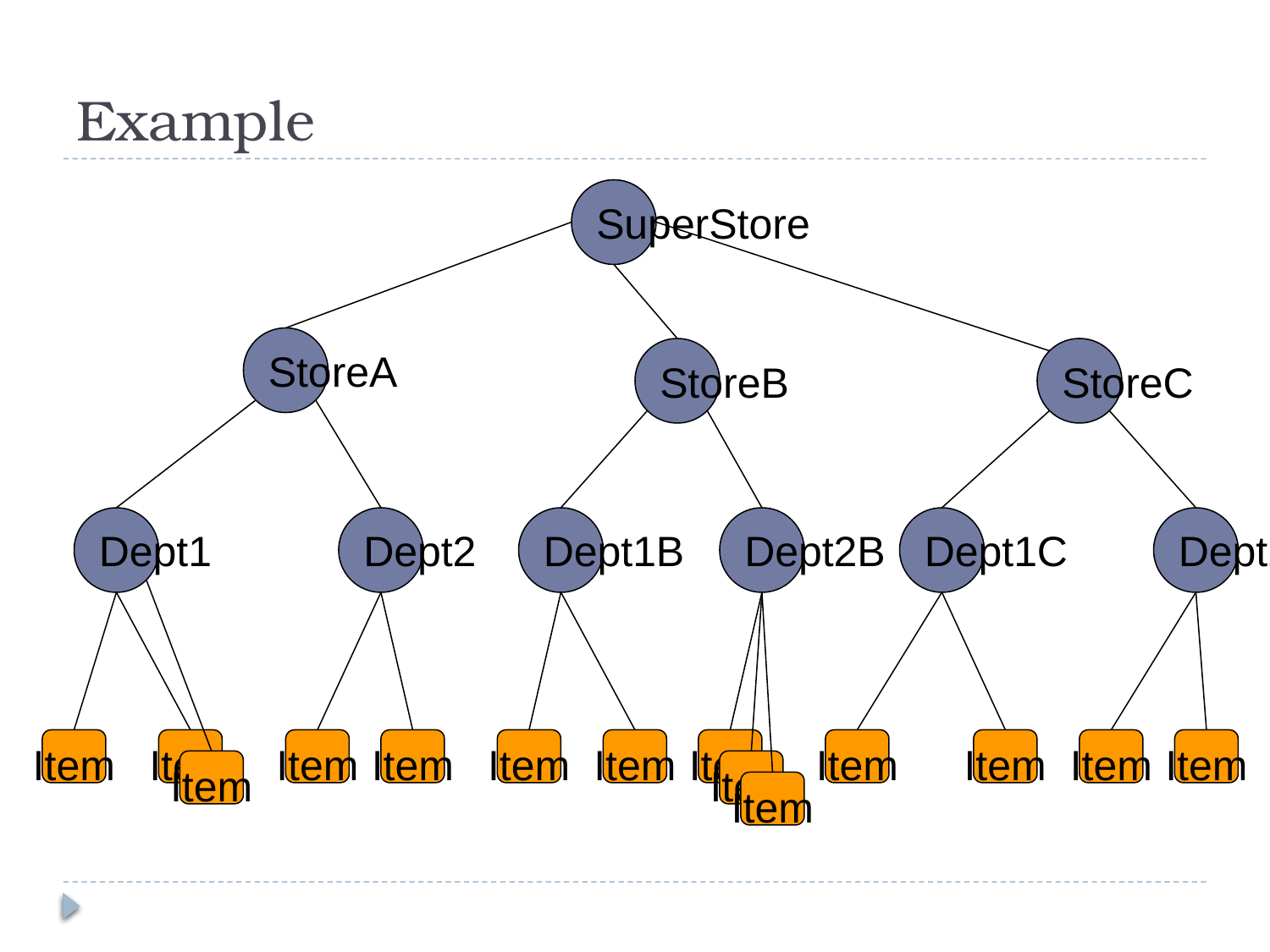

# Example
SuperStore
StoreA
StoreB
StoreC
Dept1
Dept2
Dept1B
Dept2B
Dept1C
Dept2C
Item
Item
Item
Item
Item
Item
Item
Item
Item
Item
Item
Item
Item
Item